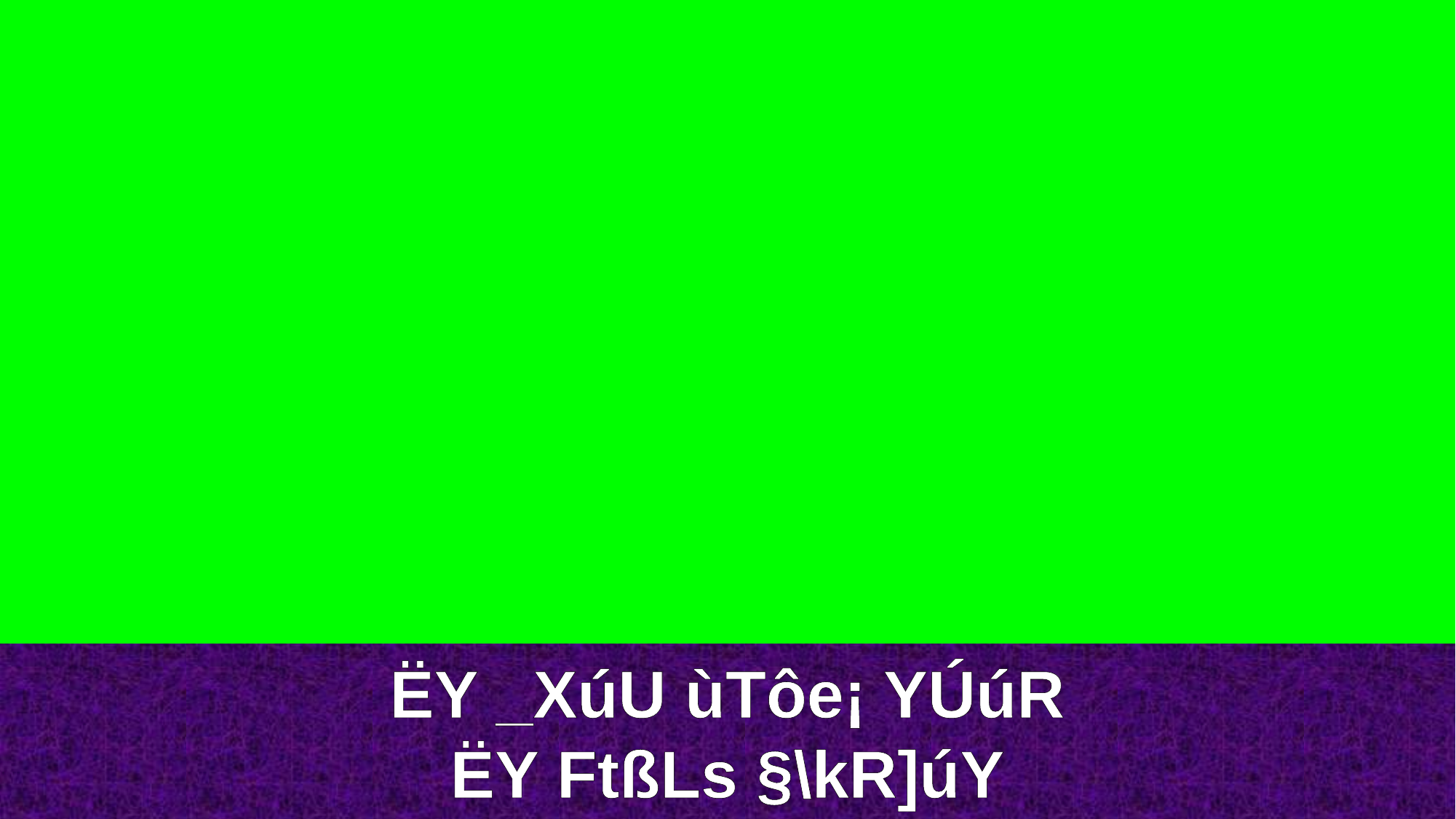

ËY _XúU ùTôe¡ YÚúR
ËY FtßLs §\kR]úY